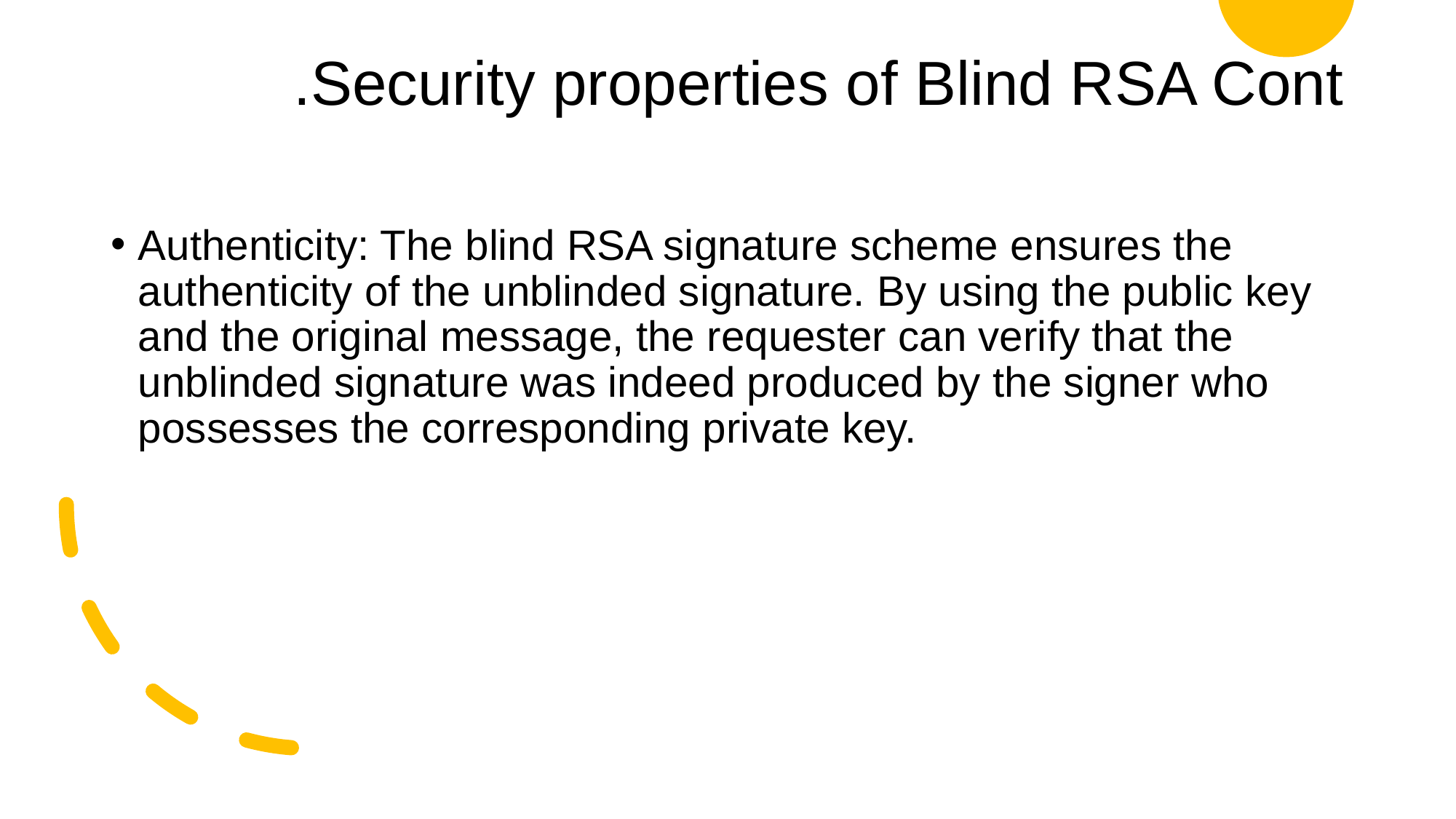

# Security properties of Blind RSA Cont.
Authenticity: The blind RSA signature scheme ensures the authenticity of the unblinded signature. By using the public key and the original message, the requester can verify that the unblinded signature was indeed produced by the signer who possesses the corresponding private key.